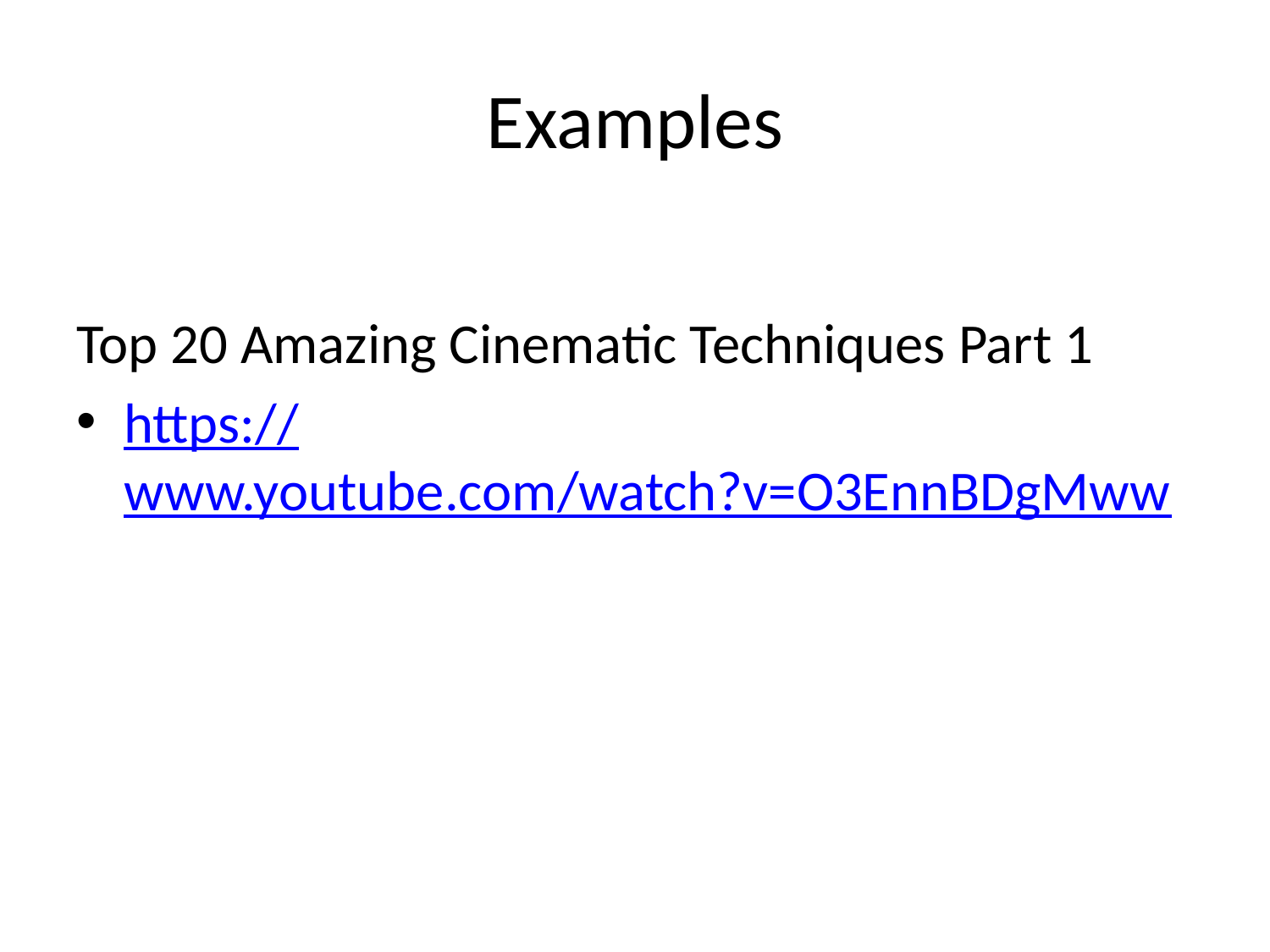

# Examples

Top 20 Amazing Cinematic Techniques Part 1
https://www.youtube.com/watch?v=O3EnnBDgMww